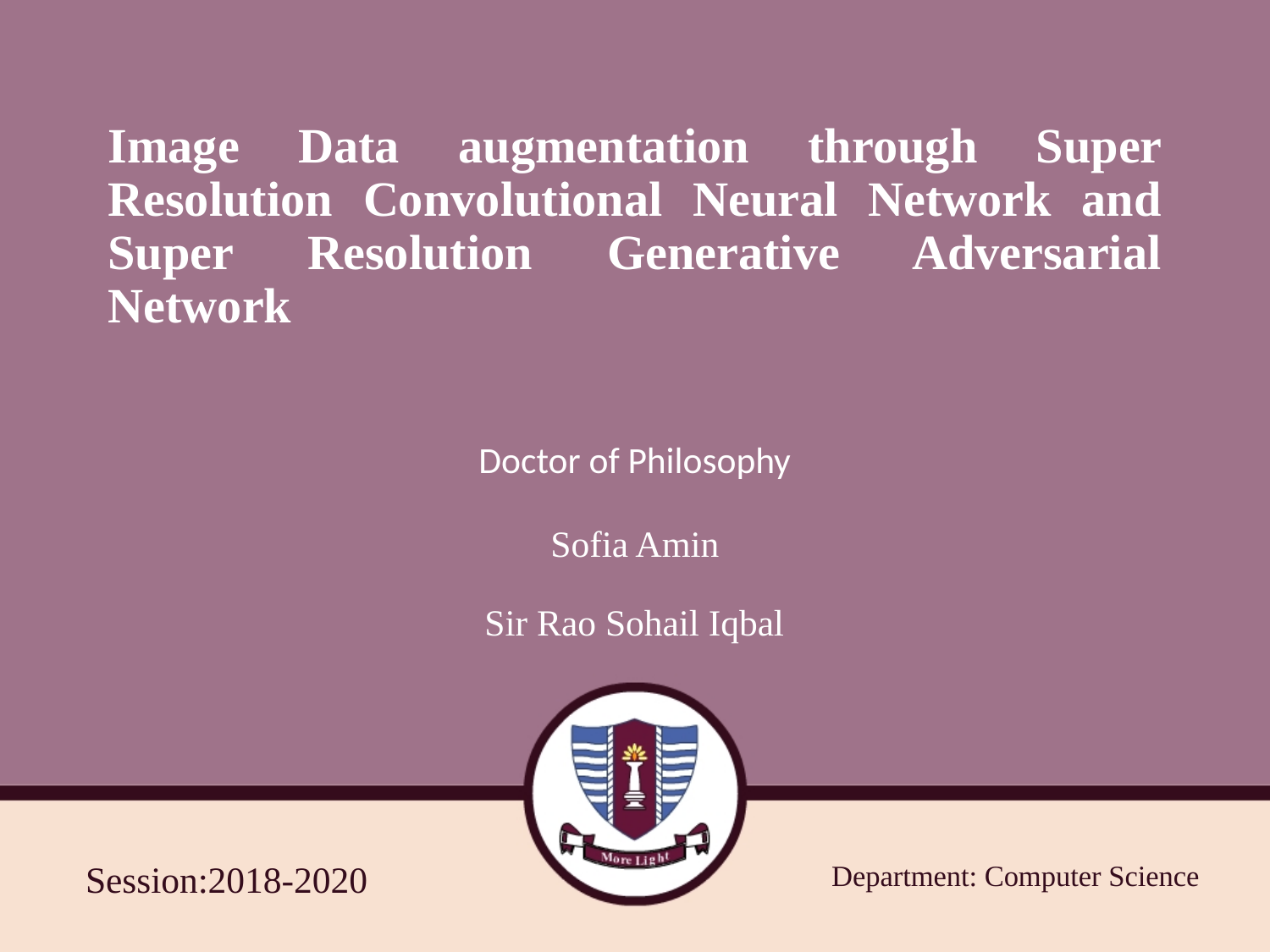

# Image Data augmentation through Super Resolution Convolutional Neural Network and Super Resolution Generative Adversarial Network
Doctor of Philosophy
Sofia Amin
Sir Rao Sohail Iqbal
Department: Computer Science
Session:2018-2020